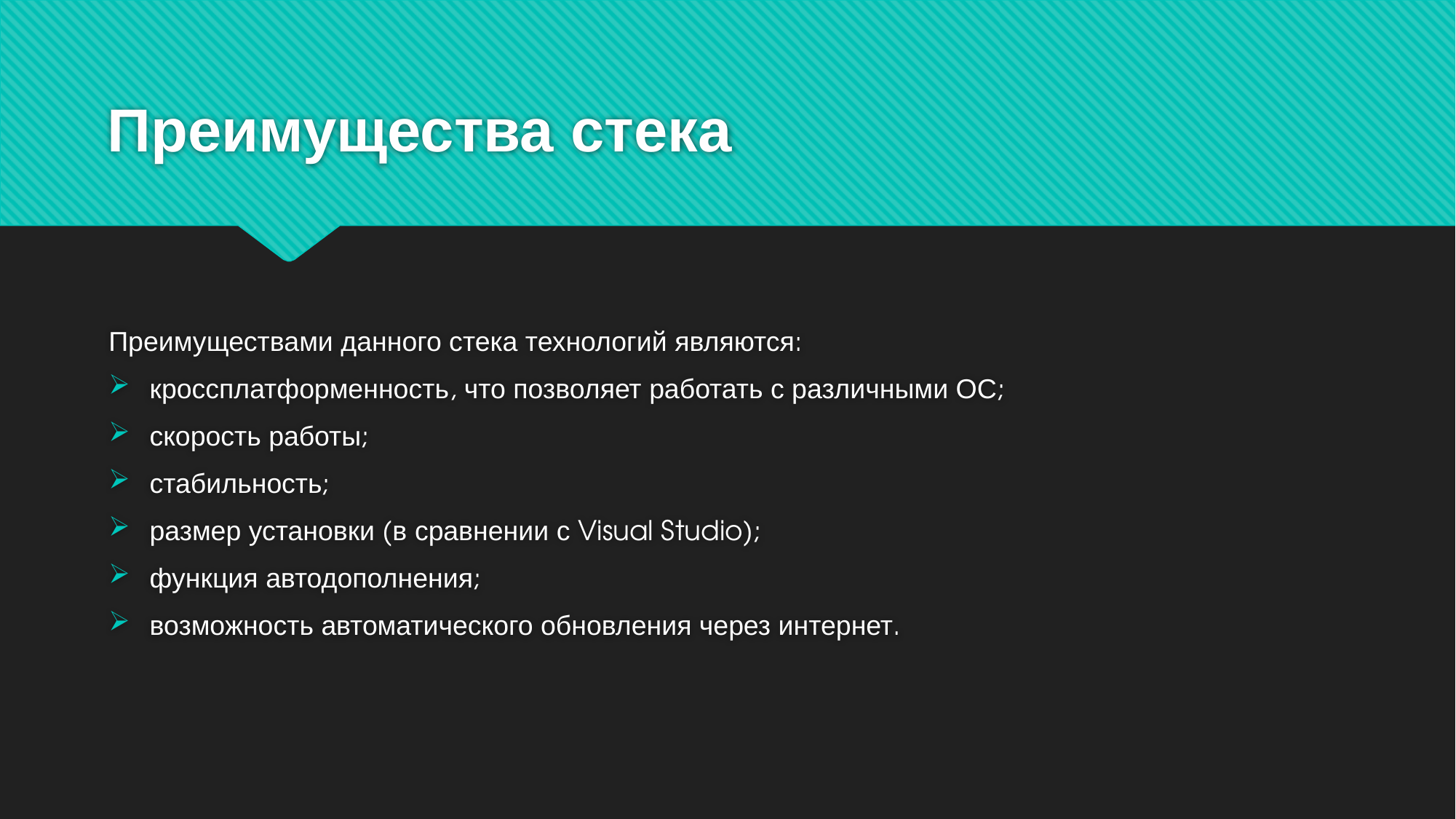

# Преимущества стека
Преимуществами данного стека технологий являются:
кроссплатформенность, что позволяет работать с различными ОС;
скорость работы;
стабильность;
размер установки (в сравнении с Visual Studio);
функция автодополнения;
возможность автоматического обновления через интернет.